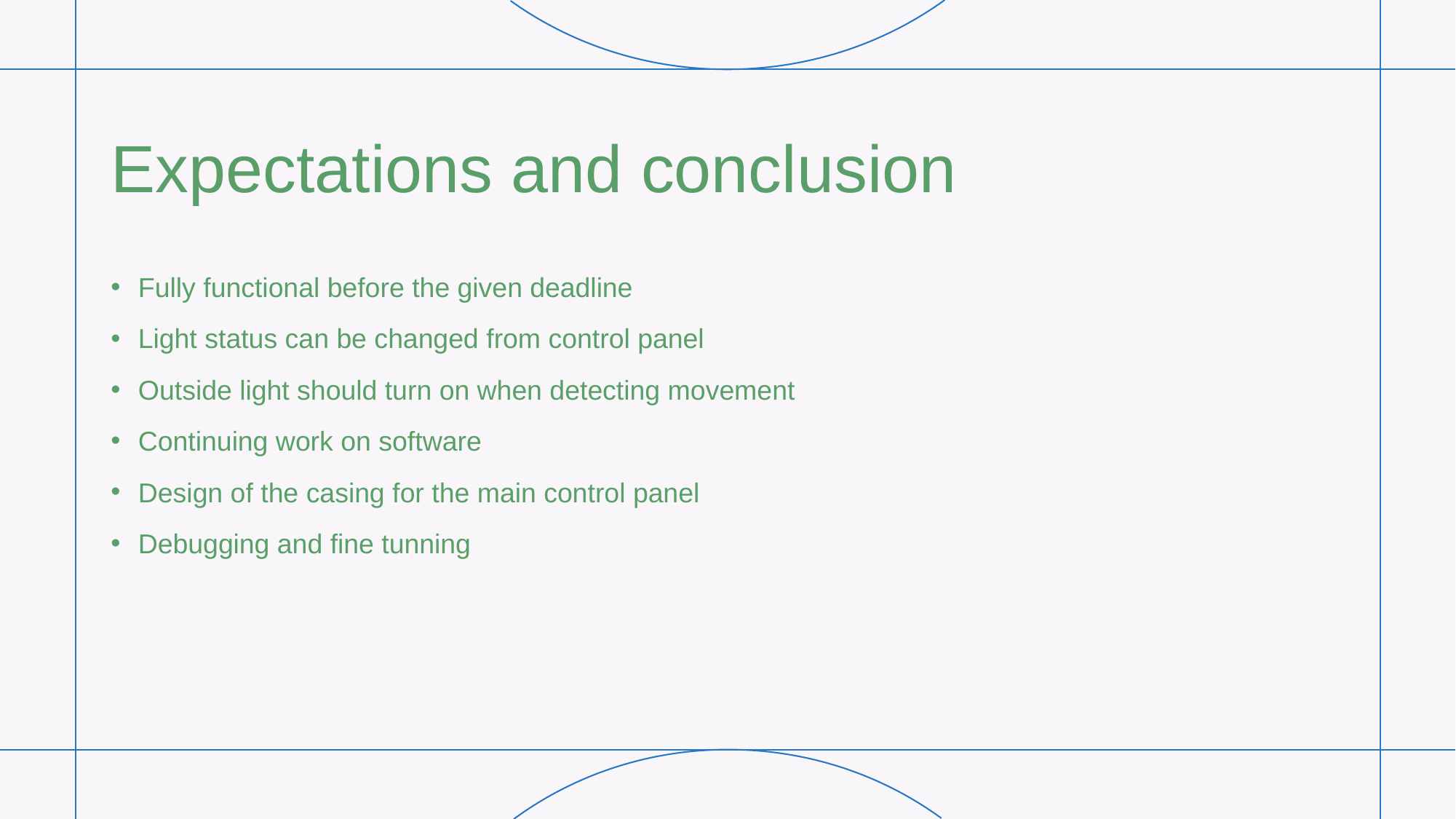

# Expectations and conclusion
Fully functional before the given deadline
Light status can be changed from control panel
Outside light should turn on when detecting movement
Continuing work on software
Design of the casing for the main control panel
Debugging and fine tunning